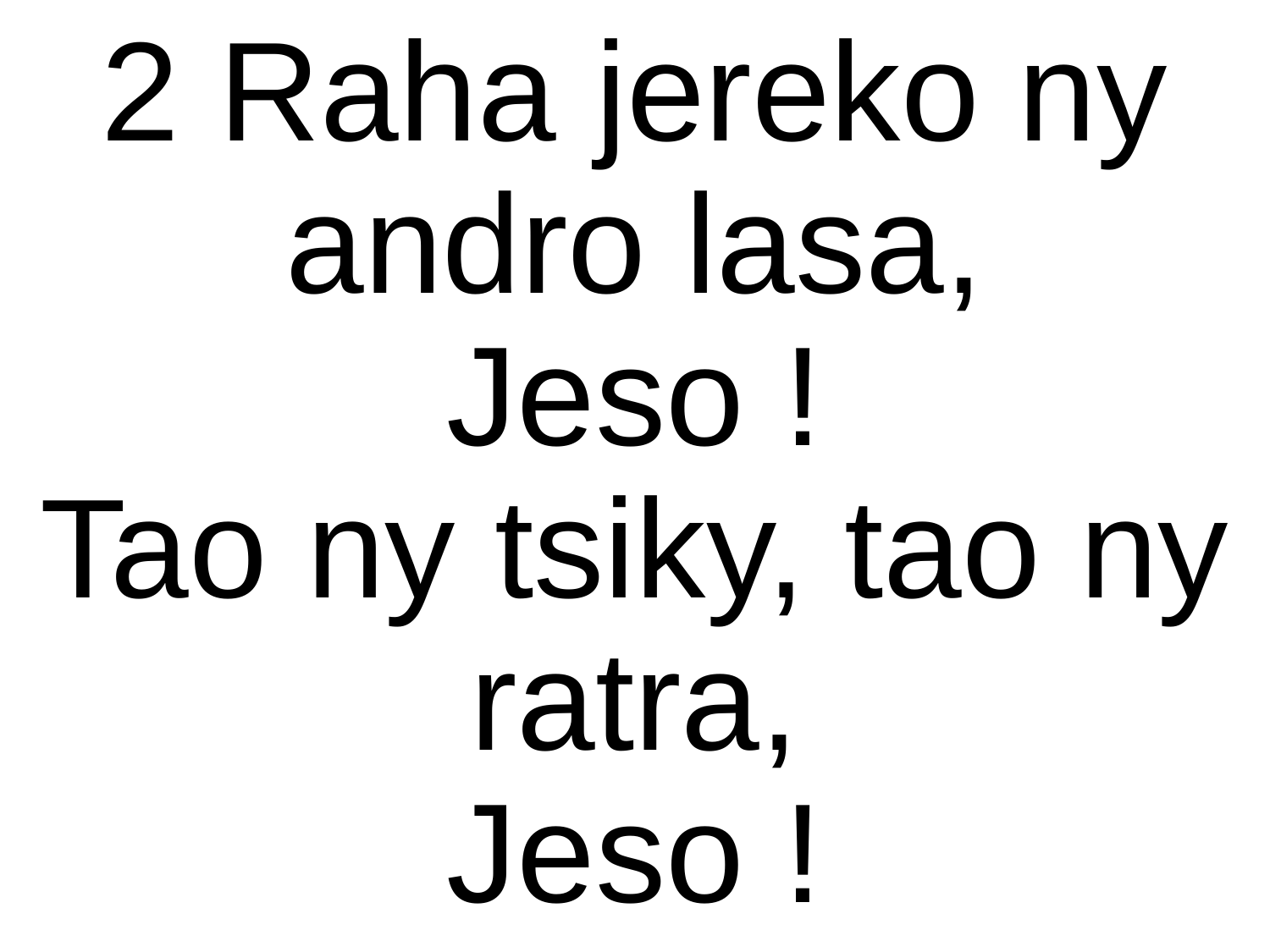

2 Raha jereko ny andro lasa,
Jeso !
Tao ny tsiky, tao ny ratra,
Jeso !